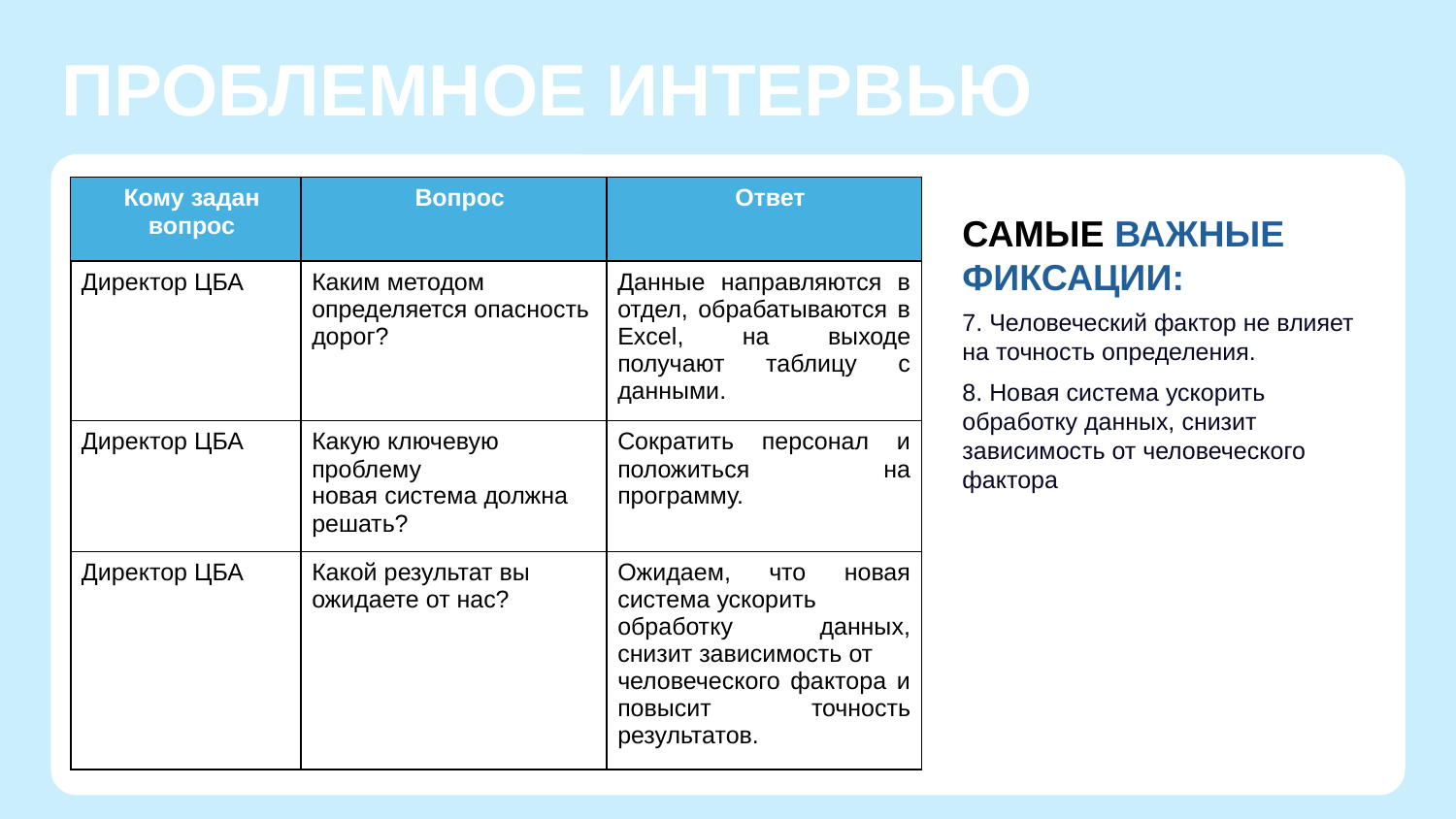

ПРОБЛЕМНОЕ ИНТЕРВЬЮ

| Кому задан вопрос | Вопрос | Ответ |
| --- | --- | --- |
| Директор ЦБА | Каким методом определяется опасность дорог? | Данные направляются в отдел, обрабатываются в Excel, на выходе получают таблицу с данными. |
| Директор ЦБА | Какую ключевую проблему новая система должна решать? | Сократить персонал и положиться на программу. |
| Директор ЦБА | Какой результат вы ожидаете от нас? | Ожидаем, что новая система ускорить обработку данных, снизит зависимость от человеческого фактора и повысит точность результатов. |
САМЫЕ ВАЖНЫЕ ФИКСАЦИИ:
7. Человеческий фактор не влияет
на точность определения.
8. Новая система ускорить
обработку данных, снизит
зависимость от человеческого
фактора